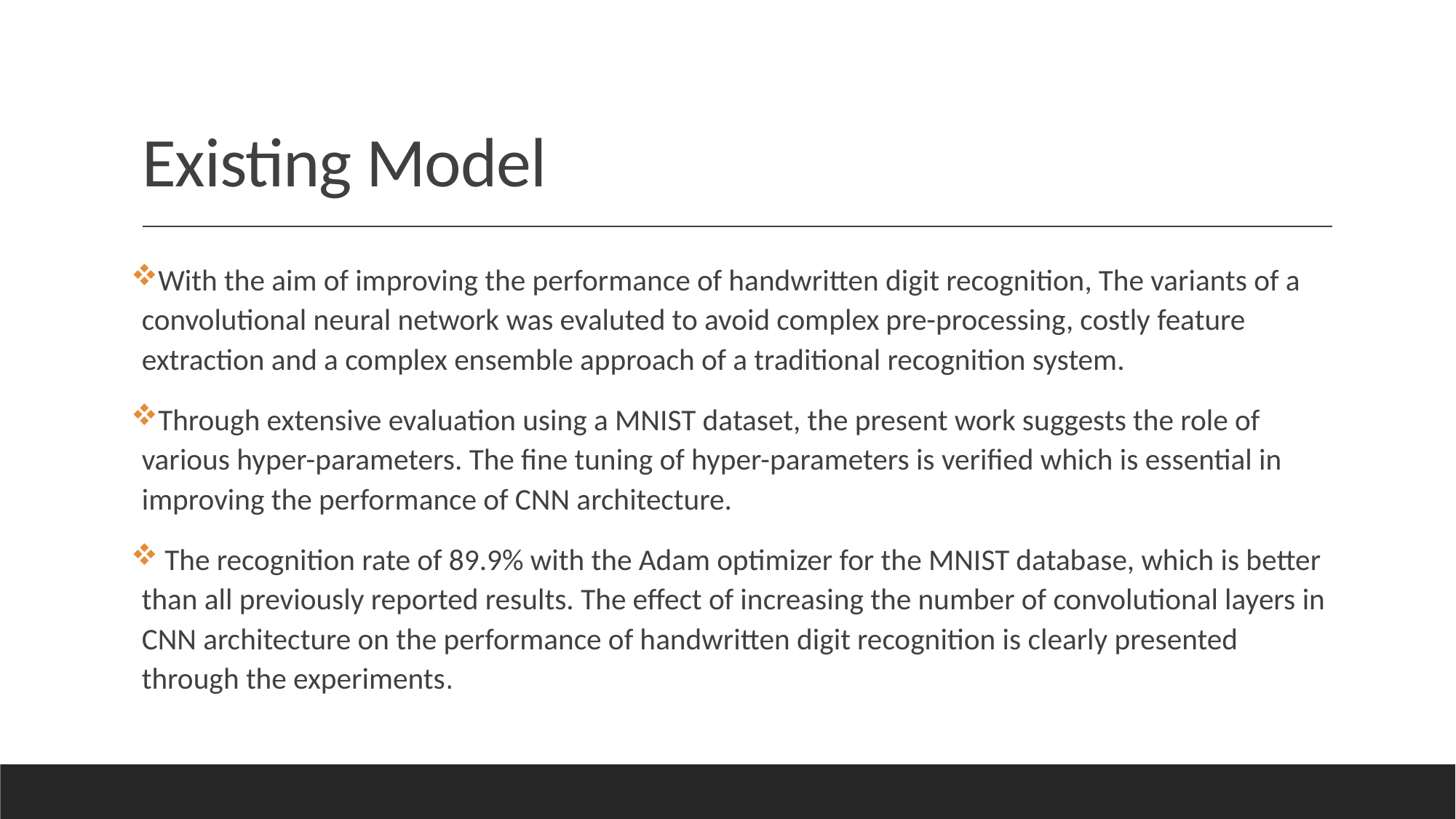

# Existing Model
With the aim of improving the performance of handwritten digit recognition, The variants of a convolutional neural network was evaluted to avoid complex pre-processing, costly feature extraction and a complex ensemble approach of a traditional recognition system.
Through extensive evaluation using a MNIST dataset, the present work suggests the role of various hyper-parameters. The fine tuning of hyper-parameters is verified which is essential in improving the performance of CNN architecture.
 The recognition rate of 89.9% with the Adam optimizer for the MNIST database, which is better than all previously reported results. The effect of increasing the number of convolutional layers in CNN architecture on the performance of handwritten digit recognition is clearly presented through the experiments.